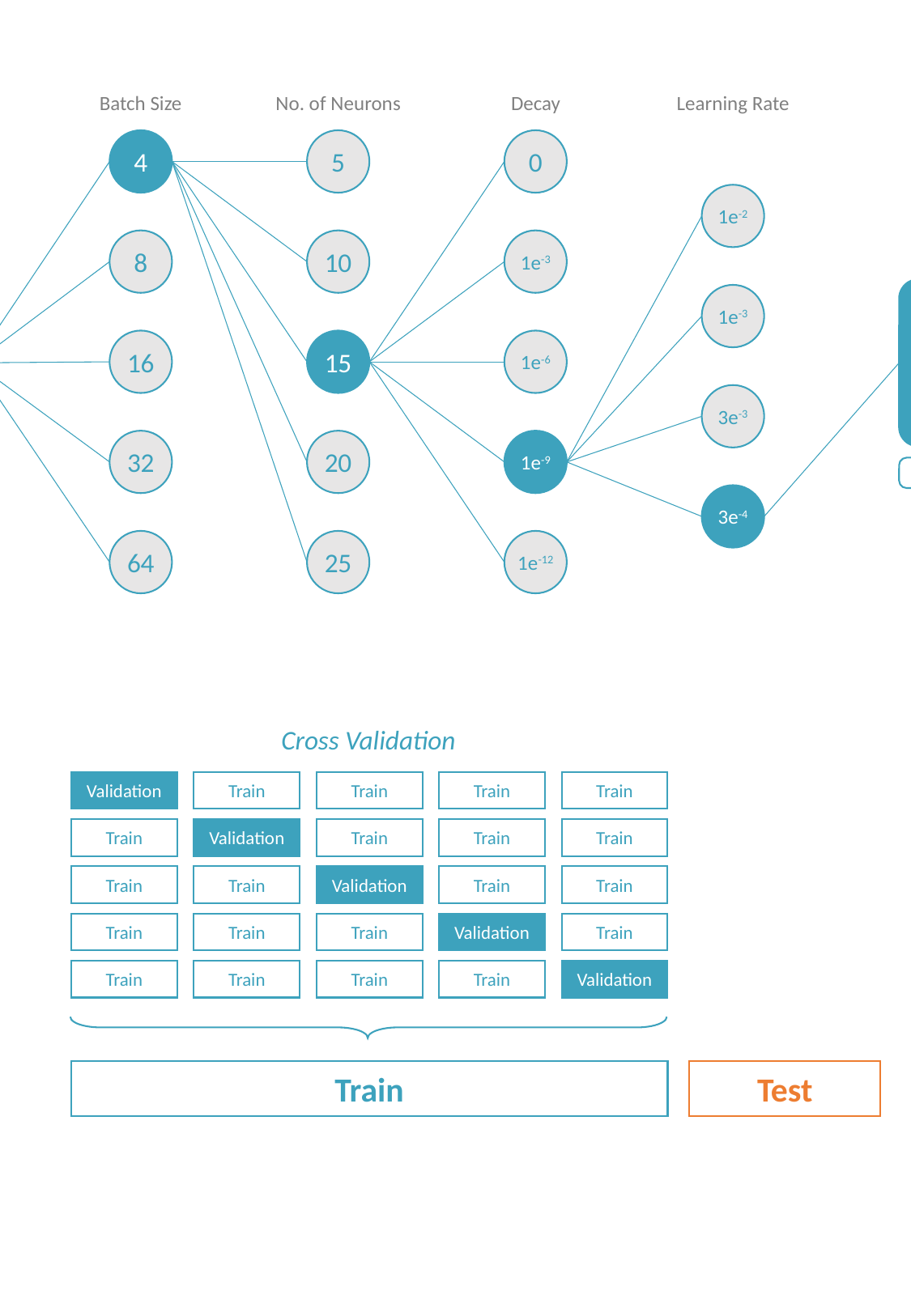

Batch Size
No. of Neurons
Decay
Learning Rate
4
5
0
1e-2
8
10
1e-3
Base 3L Model
Batch Size: 32
No. of Neurons: 10
Weight Decay: 1e-6
Learning Rate: 1e-2
Tuned 3L Model
Batch Size: 4
No. of Neurons: 15
Weight Decay: 1e-9
Learning Rate: 3e-4
1e-3
16
15
1e-6
3e-3
32
20
1e-9
Test Accuracy: 0.8809
Test Accuracy: 0.9107
3e-4
64
25
1e-12
Cross Validation

Validation
Train
Train
Train
Train
Train
Validation
Train
Train
Train
Train
Train
Validation
Train
Train
Train
Train
Train
Validation
Train
Train
Train
Train
Train
Validation
Train
Test